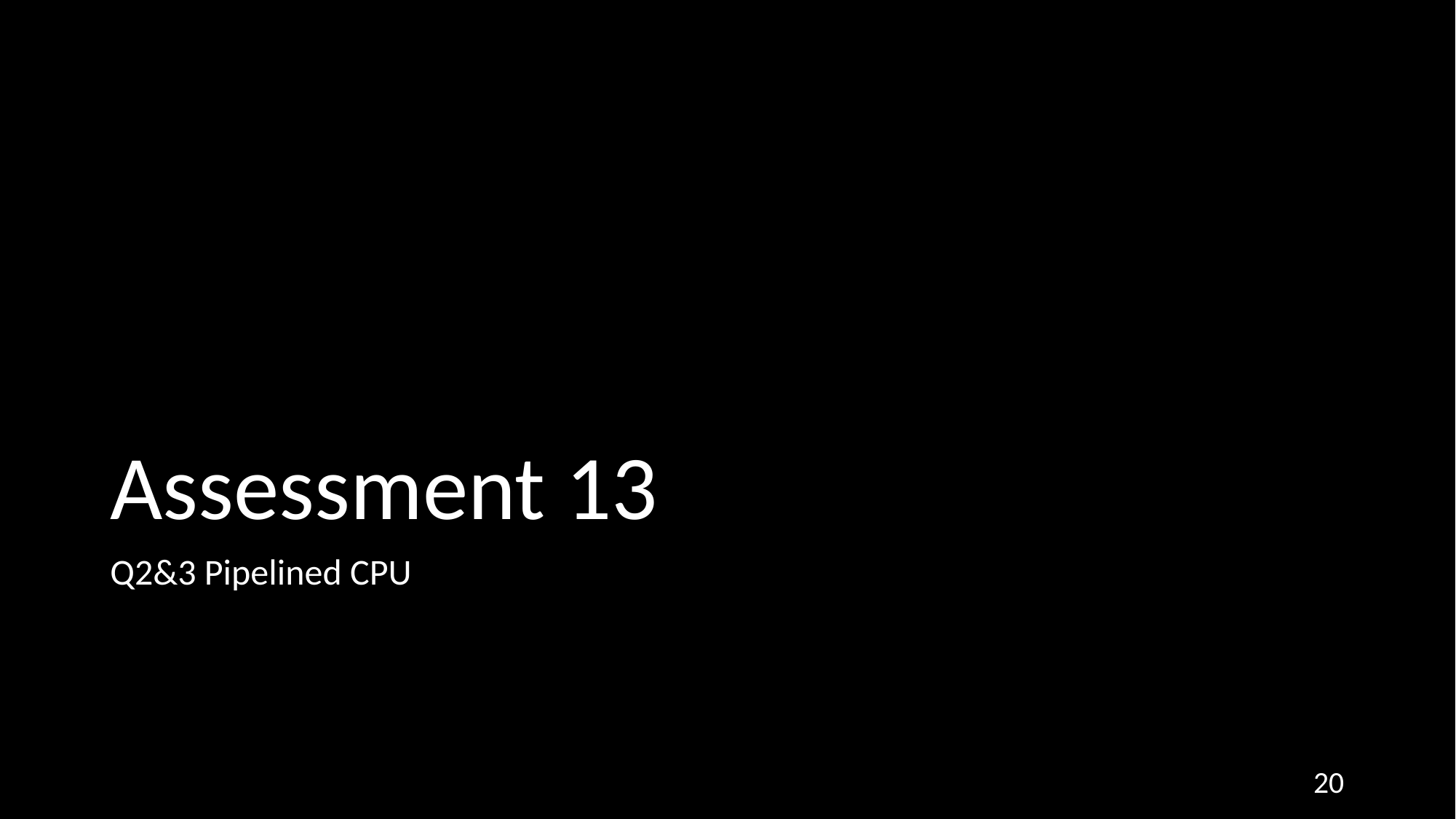

# Assessment 13
Q2&3 Pipelined CPU
20